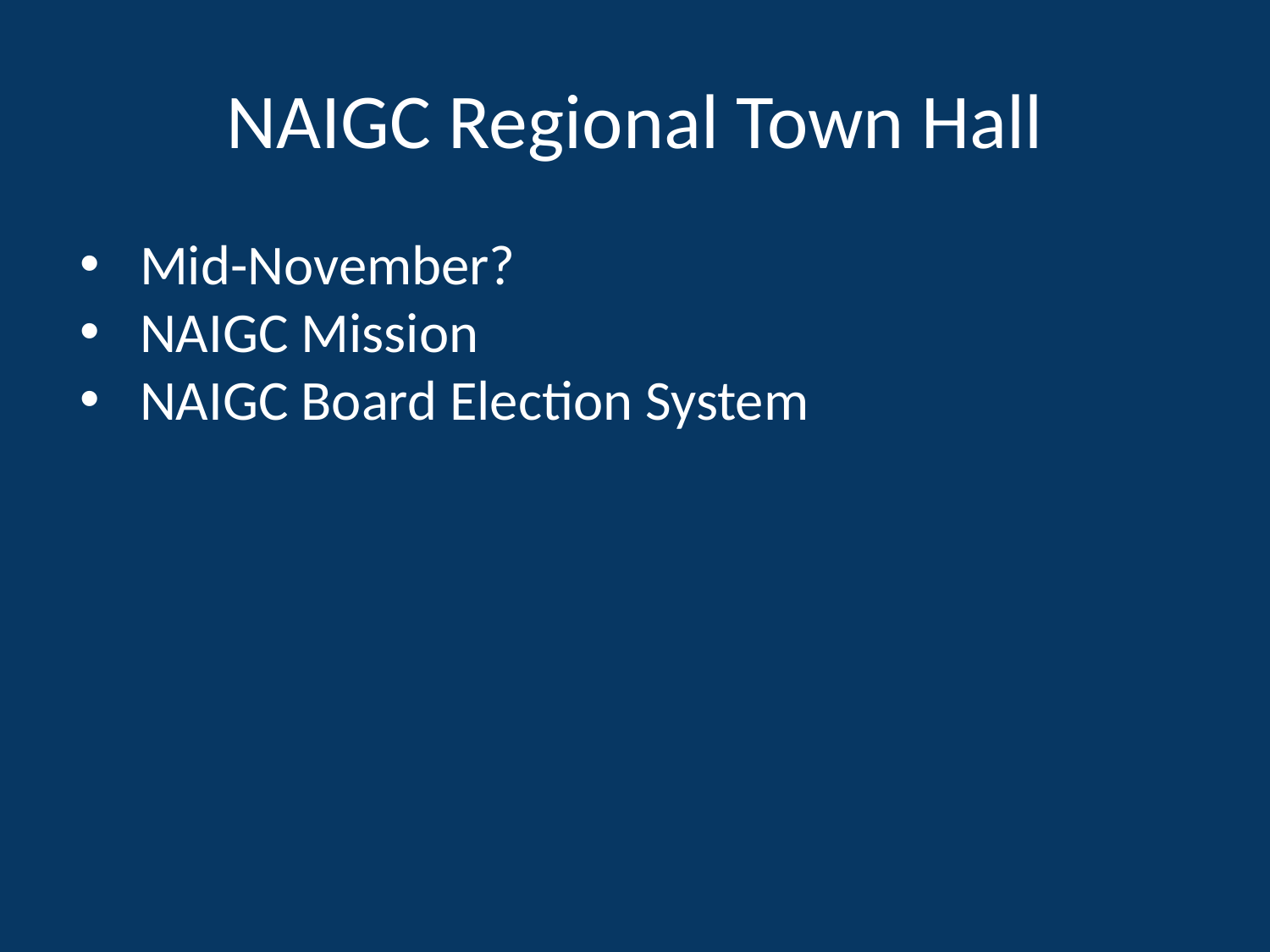

# NAIGC Regional Town Hall
Mid-November?
NAIGC Mission
NAIGC Board Election System